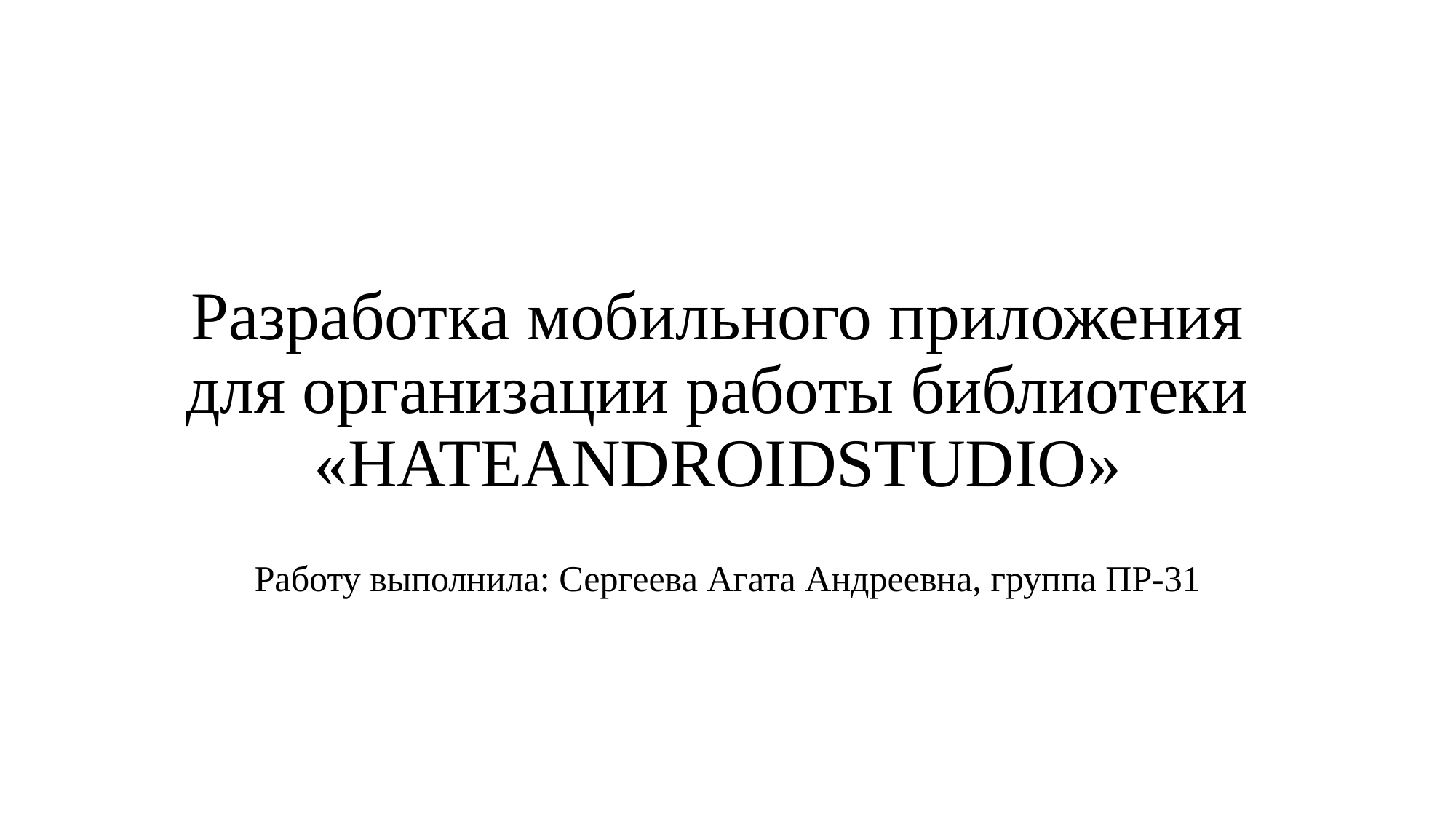

# Разработка мобильного приложения для организации работы библиотеки «HATEANDROIDSTUDIO»
Работу выполнила: Сергеева Агата Андреевна, группа ПР-31